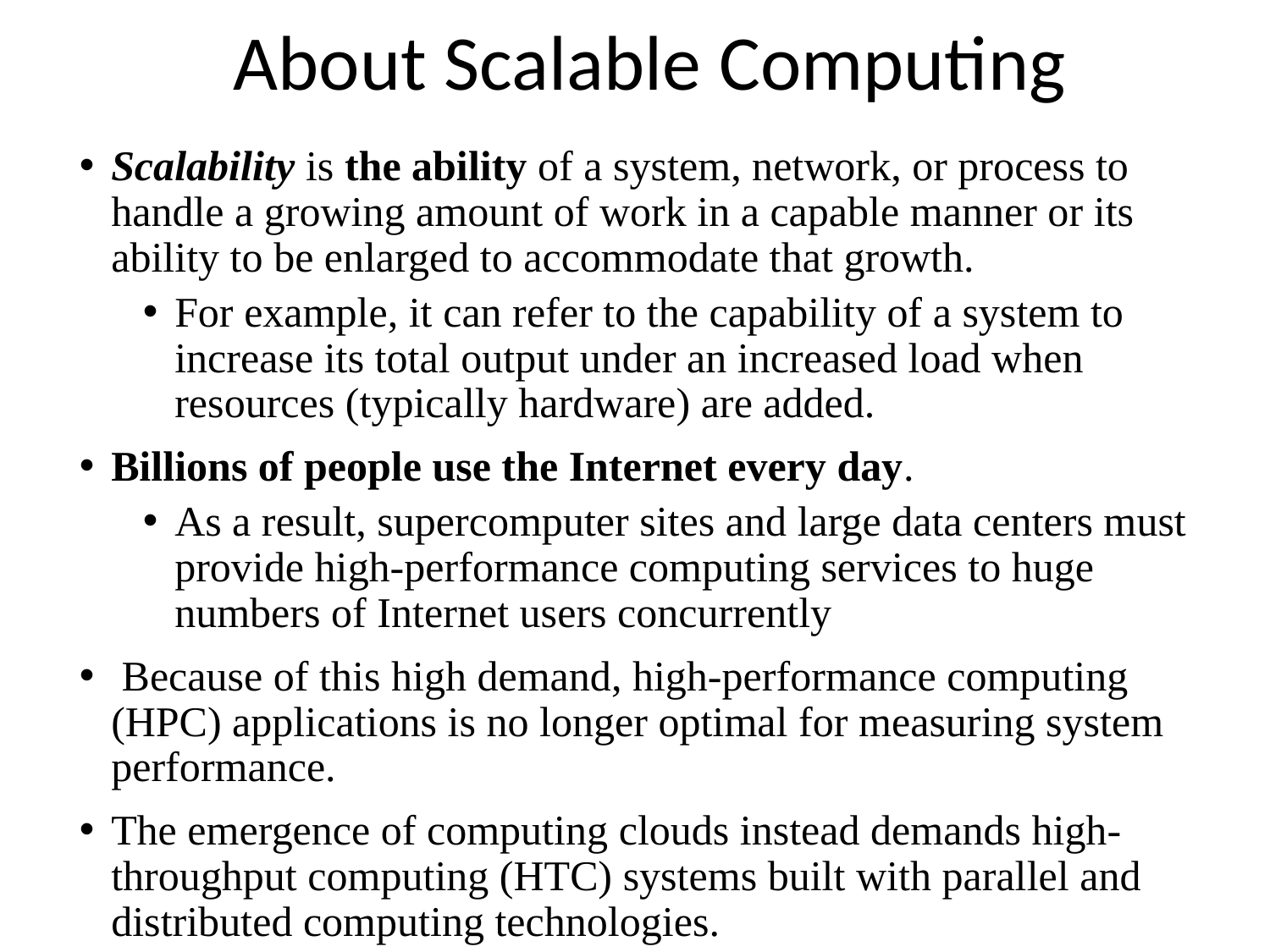

# About Scalable Computing
Scalability is the ability of a system, network, or process to handle a growing amount of work in a capable manner or its ability to be enlarged to accommodate that growth.
For example, it can refer to the capability of a system to increase its total output under an increased load when resources (typically hardware) are added.
Billions of people use the Internet every day.
As a result, supercomputer sites and large data centers must provide high-performance computing services to huge numbers of Internet users concurrently
 Because of this high demand, high-performance computing (HPC) applications is no longer optimal for measuring system performance.
The emergence of computing clouds instead demands high-throughput computing (HTC) systems built with parallel and distributed computing technologies.